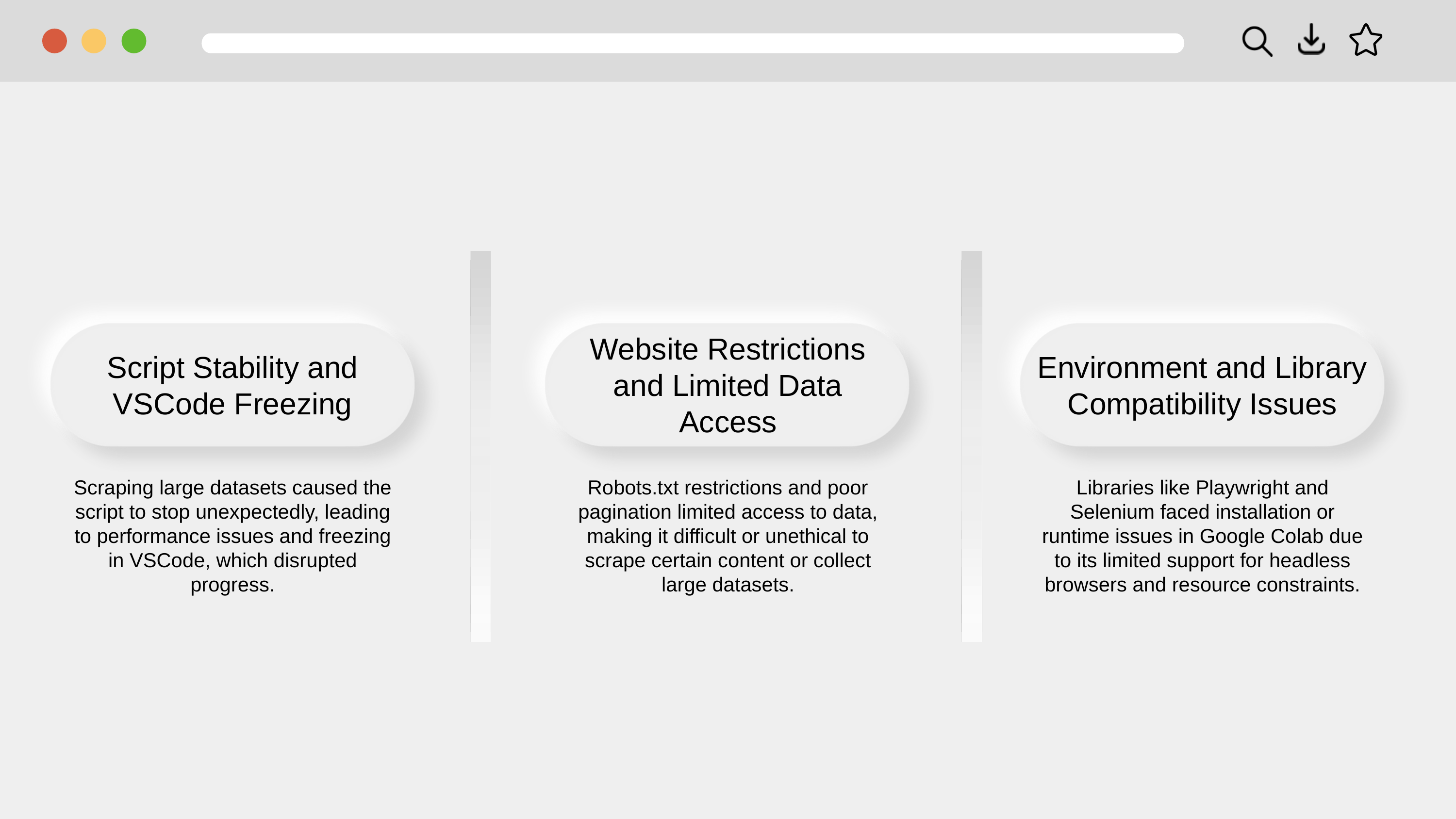

Website Restrictions and Limited Data Access
Script Stability and VSCode Freezing
Environment and Library Compatibility Issues

Scraping large datasets caused the script to stop unexpectedly, leading to performance issues and freezing in VSCode, which disrupted progress.
Robots.txt restrictions and poor pagination limited access to data, making it difficult or unethical to scrape certain content or collect large datasets.
Libraries like Playwright and Selenium faced installation or runtime issues in Google Colab due to its limited support for headless browsers and resource constraints.